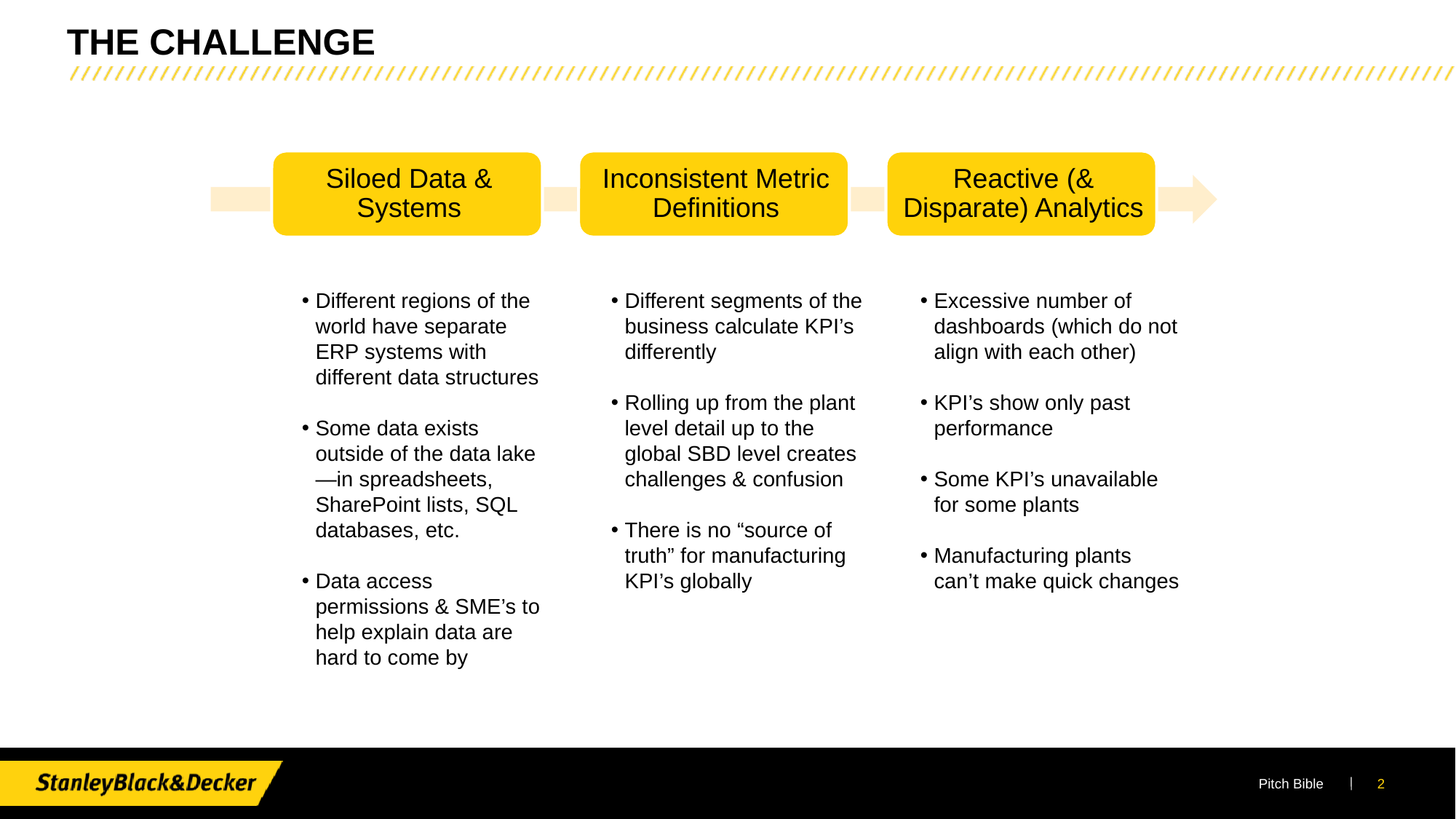

# THE CHALLENGE
Siloed Data & Systems
Inconsistent Metric Definitions
Reactive (& Disparate) Analytics
Different regions of the world have separate ERP systems with different data structures

Some data exists outside of the data lake—in spreadsheets, SharePoint lists, SQL databases, etc.

Data access permissions & SME’s to help explain data are hard to come by
Different segments of the business calculate KPI’s differently

Rolling up from the plant level detail up to the global SBD level creates challenges & confusion

There is no “source of truth” for manufacturing KPI’s globally

Excessive number of dashboards (which do not align with each other)

KPI’s show only past performance

Some KPI’s unavailable for some plants

Manufacturing plants can’t make quick changes

2